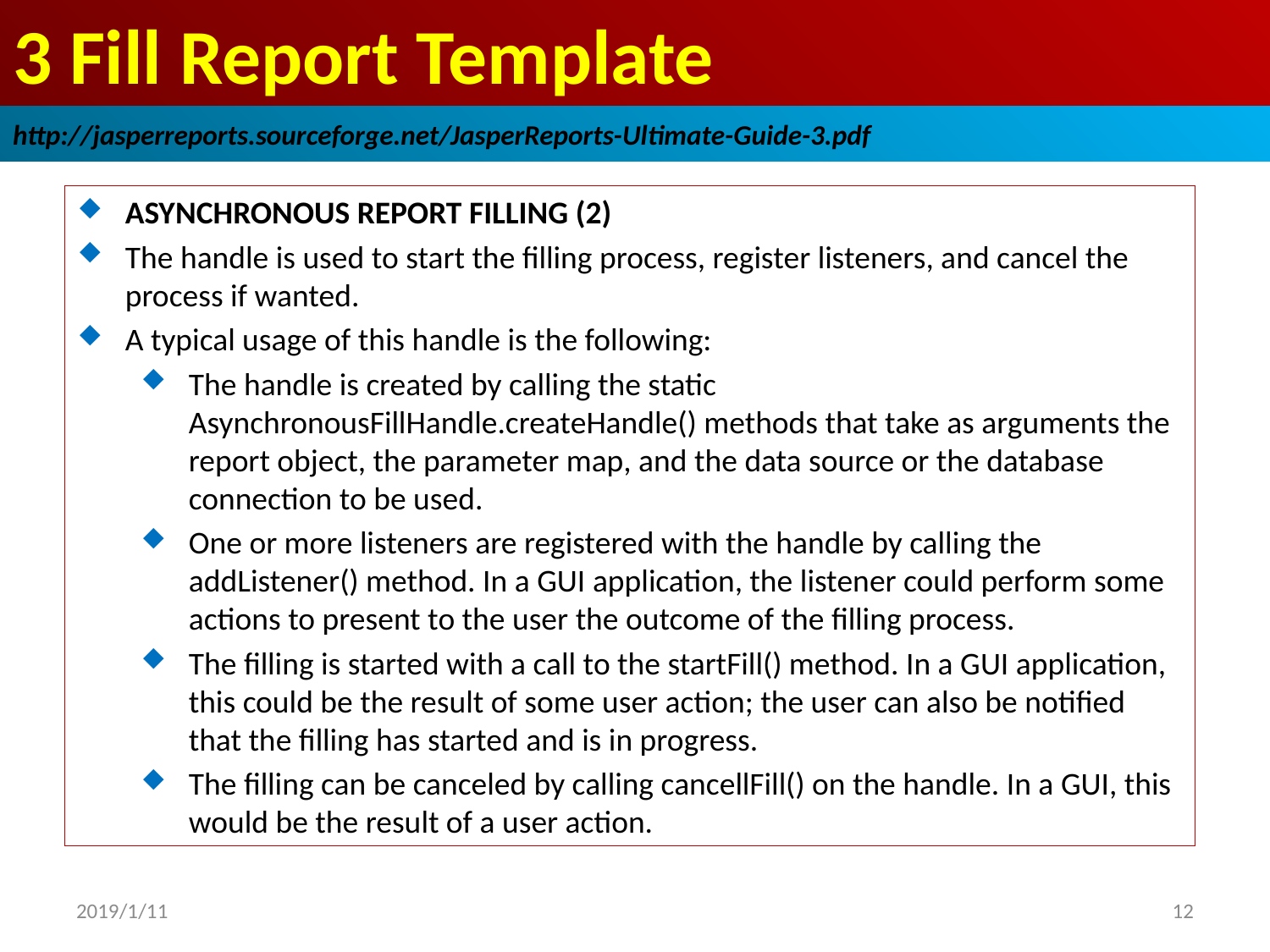

# 3 Fill Report Template
http://jasperreports.sourceforge.net/JasperReports-Ultimate-Guide-3.pdf
ASYNCHRONOUS REPORT FILLING (2)
The handle is used to start the filling process, register listeners, and cancel the process if wanted.
A typical usage of this handle is the following:
The handle is created by calling the static AsynchronousFillHandle.createHandle() methods that take as arguments the report object, the parameter map, and the data source or the database connection to be used.
One or more listeners are registered with the handle by calling the addListener() method. In a GUI application, the listener could perform some actions to present to the user the outcome of the filling process.
The filling is started with a call to the startFill() method. In a GUI application, this could be the result of some user action; the user can also be notified that the filling has started and is in progress.
The filling can be canceled by calling cancellFill() on the handle. In a GUI, this would be the result of a user action.
2019/1/11
12